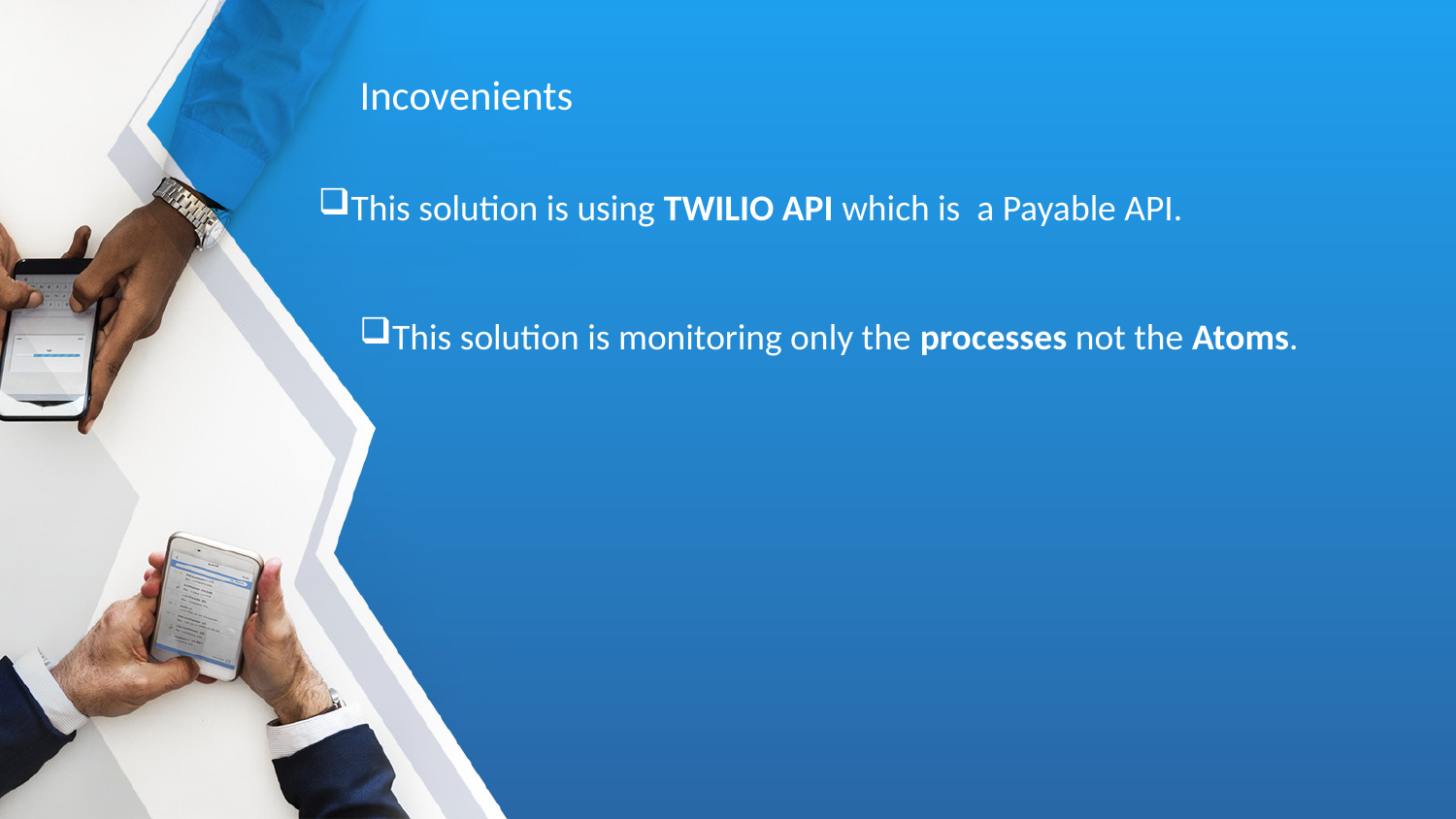

# Incovenients
This solution is using TWILIO API which is  a Payable API.
This solution is monitoring only the processes not the Atoms.